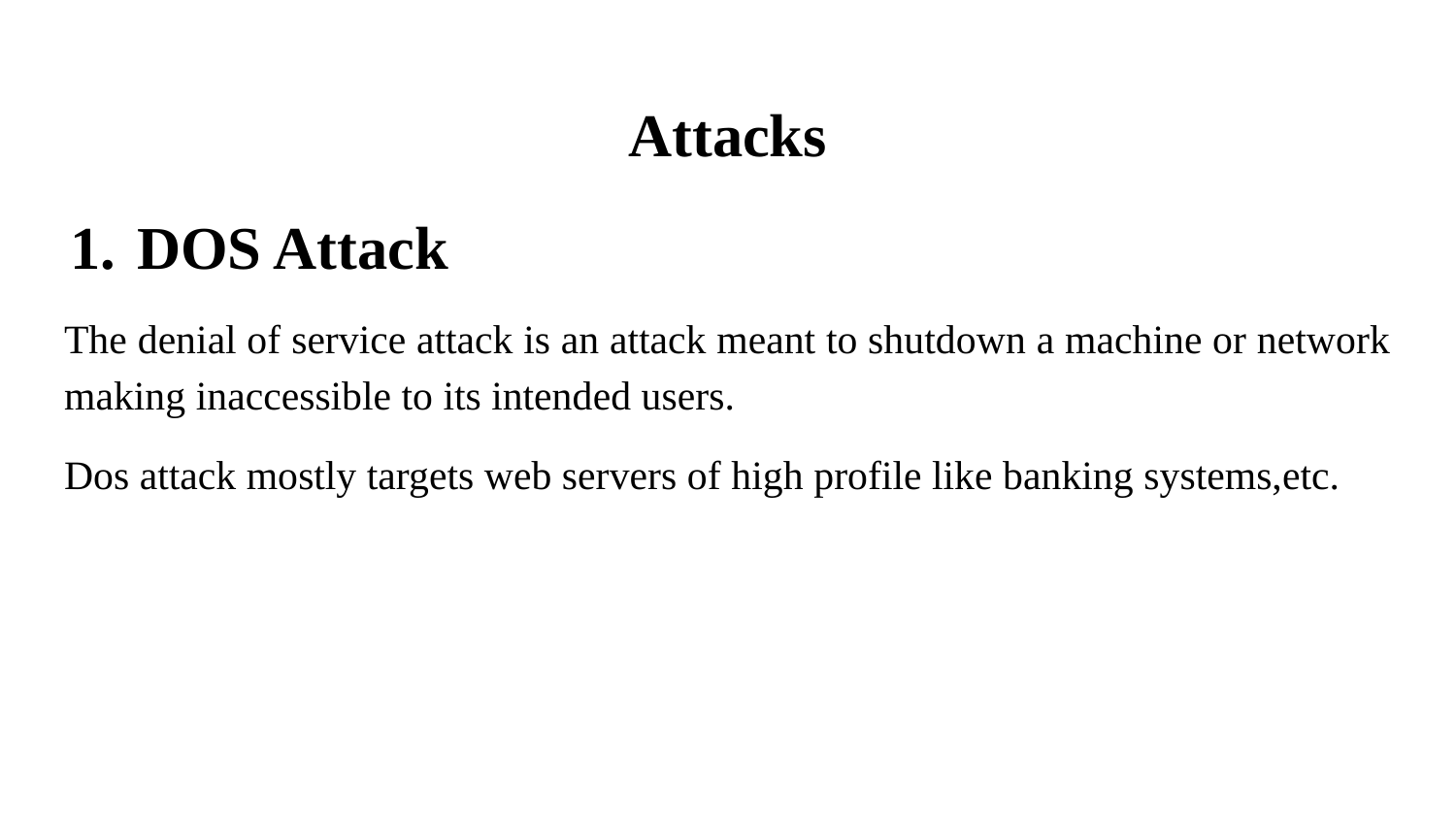

# Attacks
DOS Attack
The denial of service attack is an attack meant to shutdown a machine or network making inaccessible to its intended users.
Dos attack mostly targets web servers of high profile like banking systems,etc.